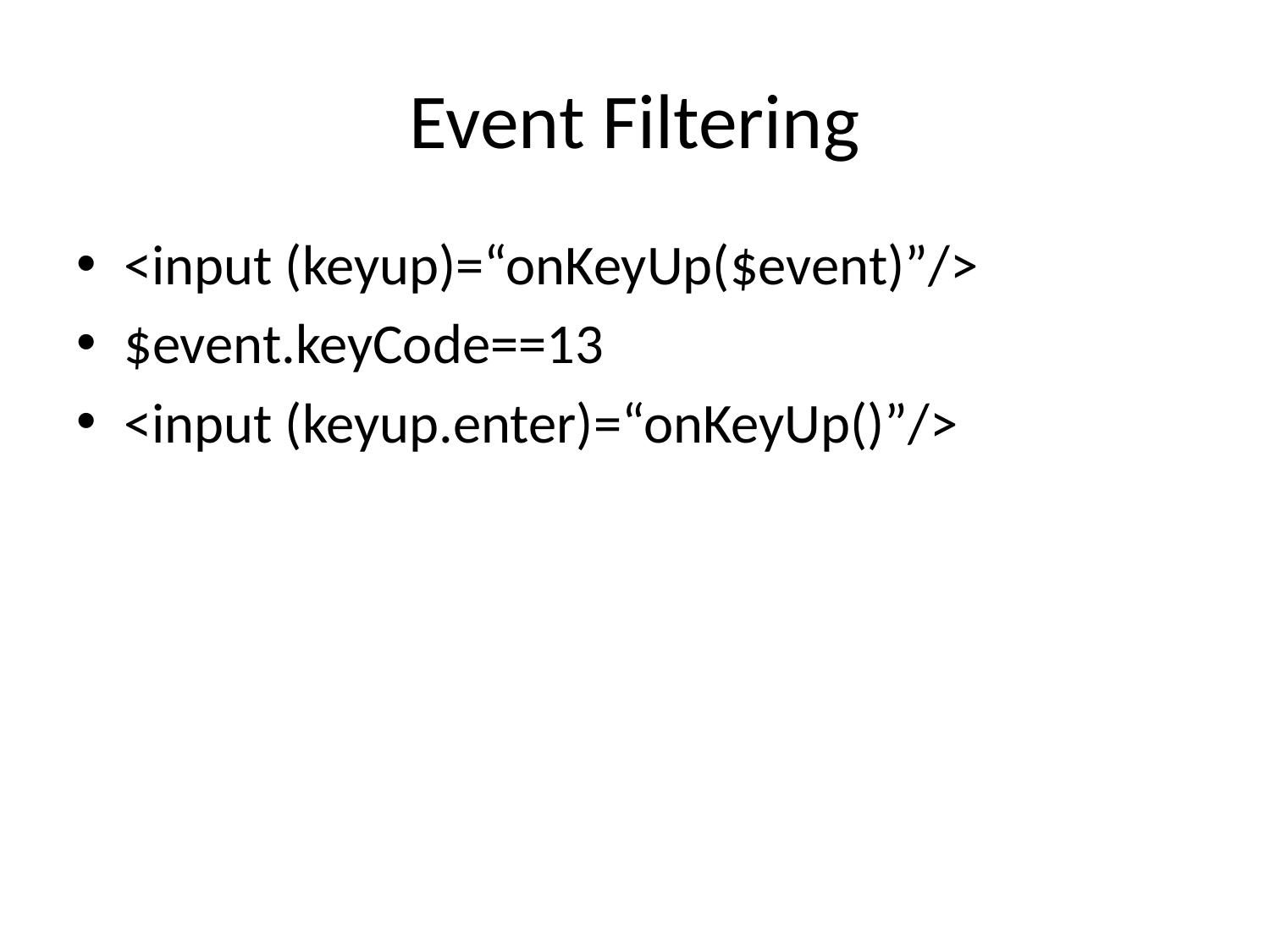

# Event Filtering
<input (keyup)=“onKeyUp($event)”/>
$event.keyCode==13
<input (keyup.enter)=“onKeyUp()”/>